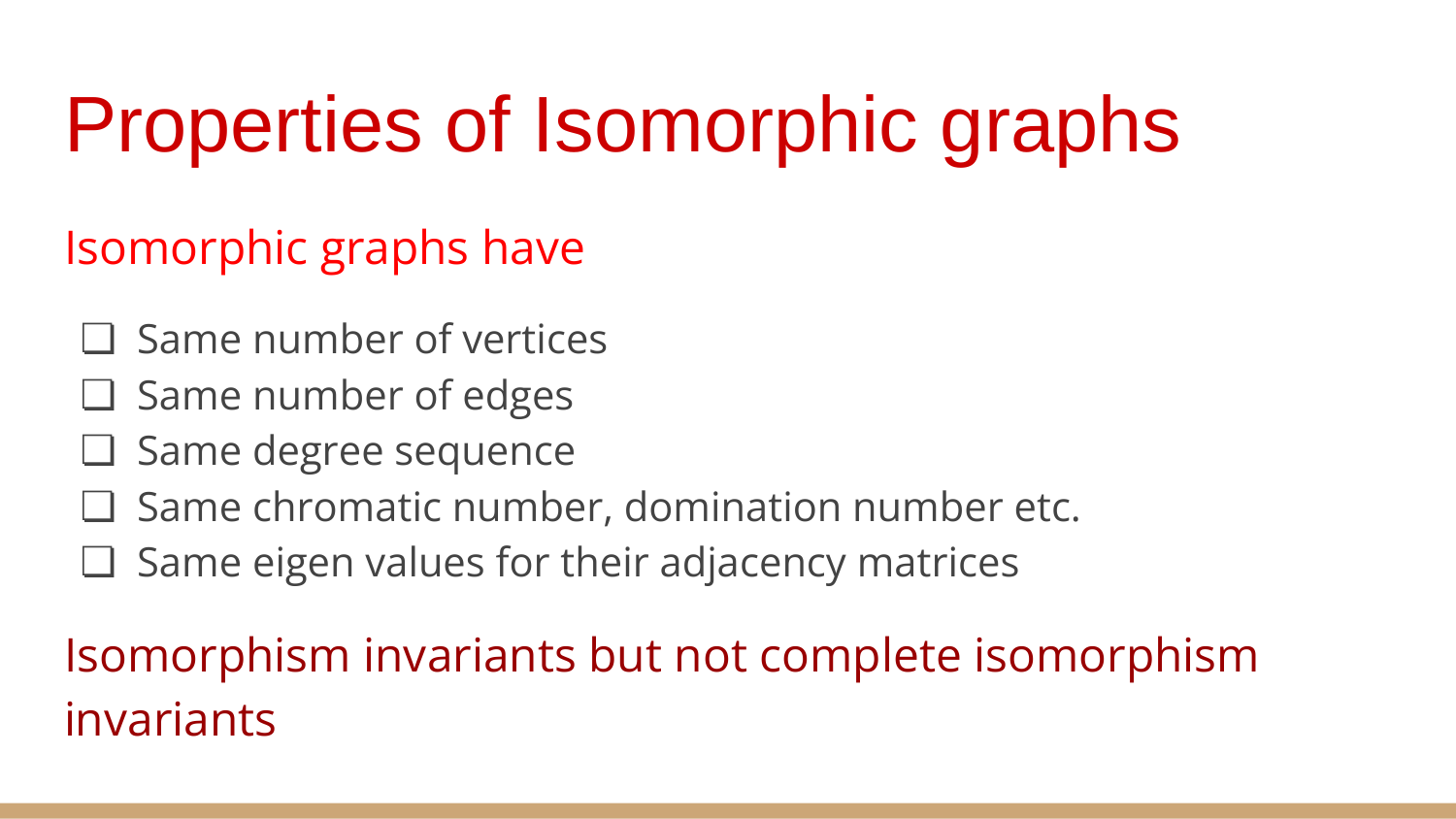

# Properties of Isomorphic graphs
Isomorphic graphs have
Same number of vertices
Same number of edges
Same degree sequence
Same chromatic number, domination number etc.
Same eigen values for their adjacency matrices
Isomorphism invariants but not complete isomorphism invariants